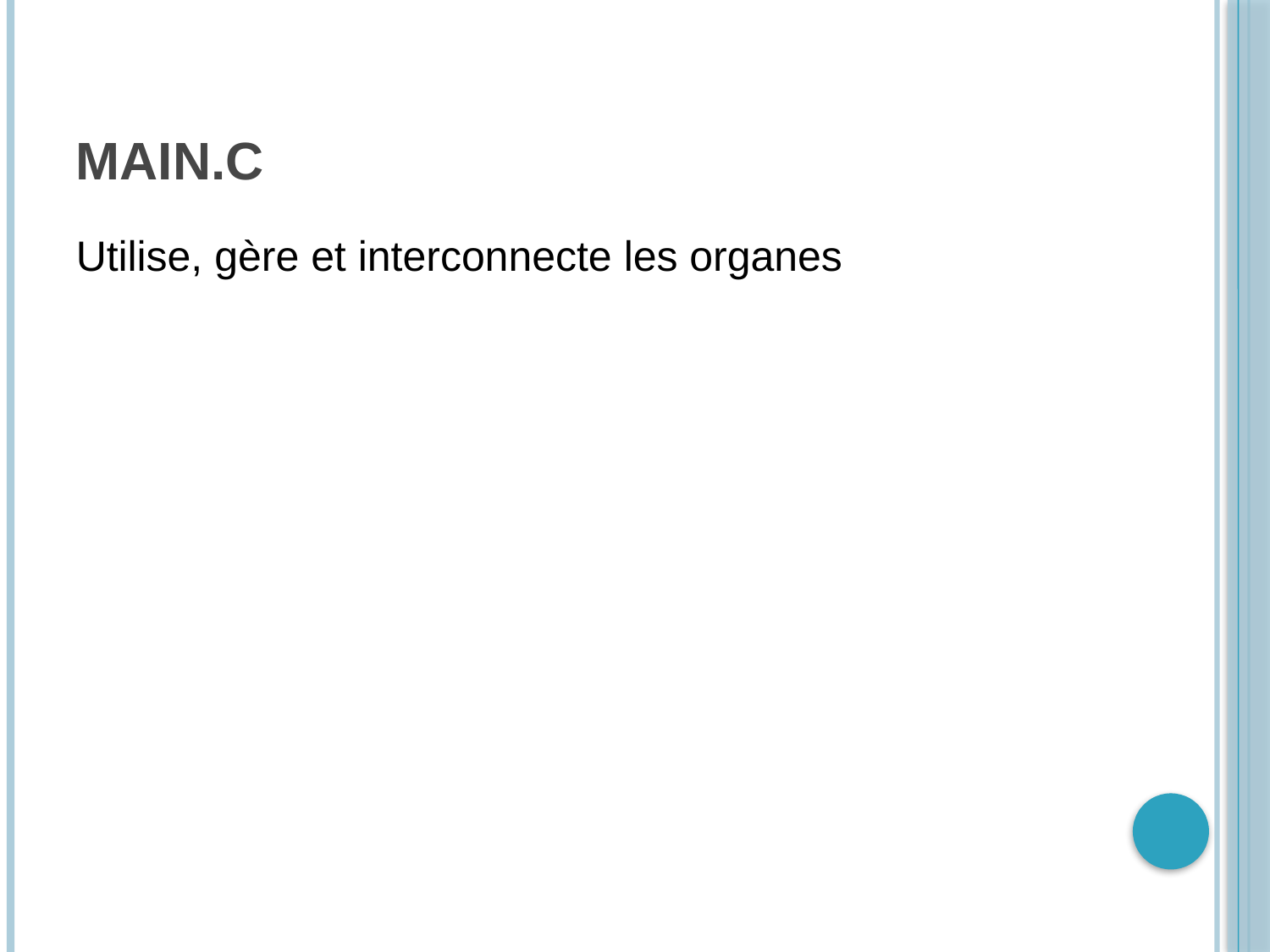

# Main.c
Utilise, gère et interconnecte les organes